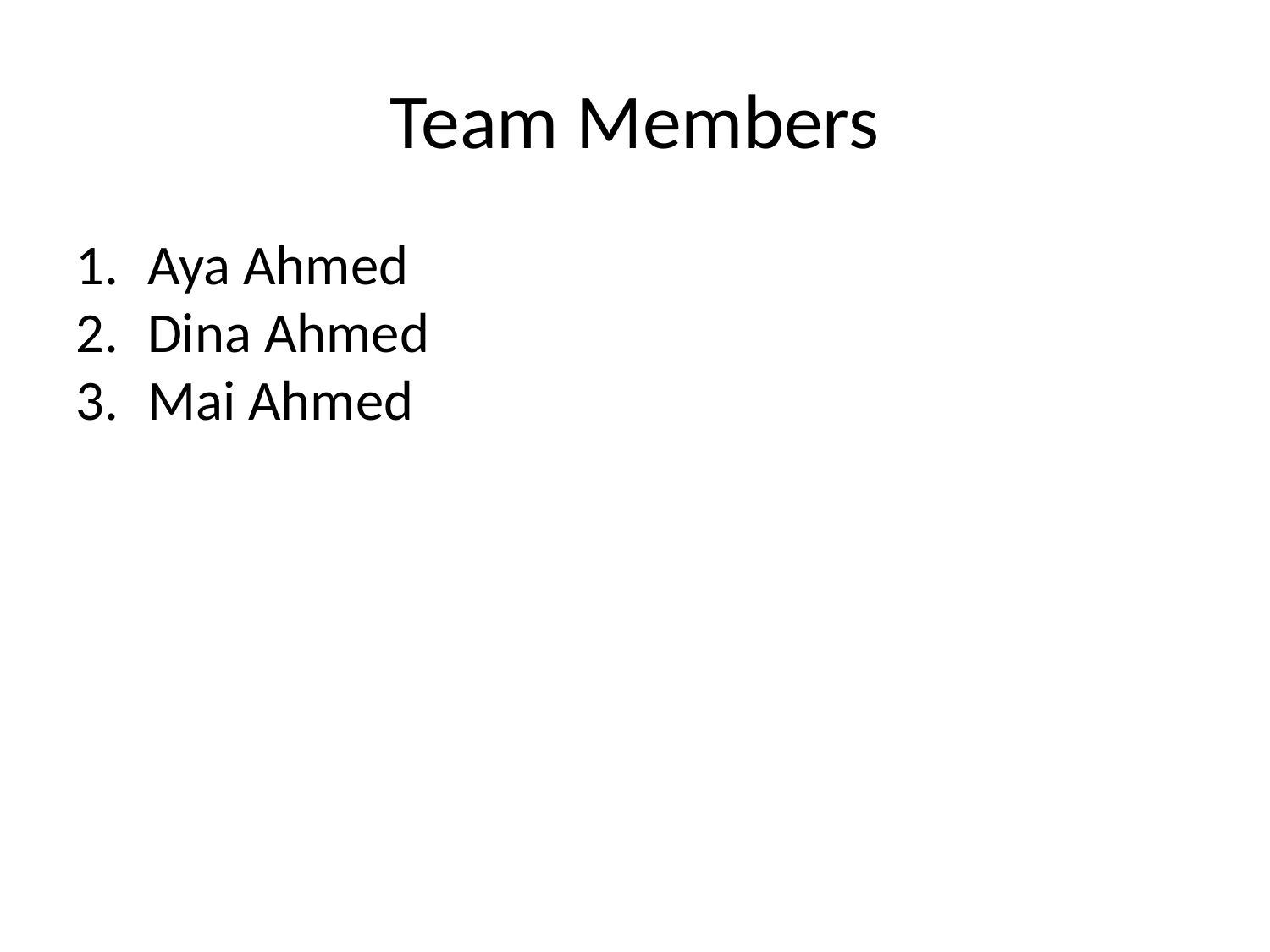

Team Members
Aya Ahmed
Dina Ahmed
Mai Ahmed